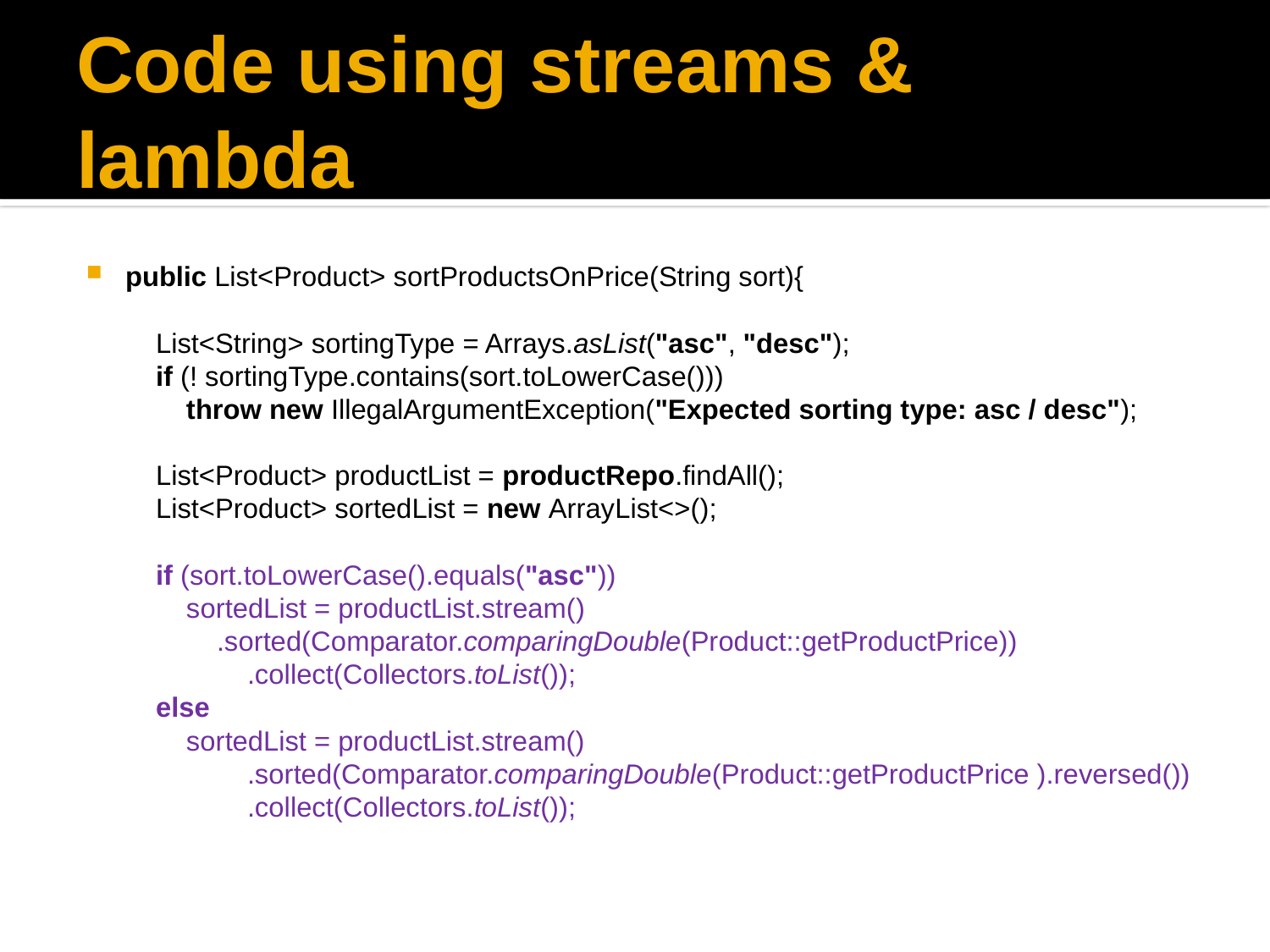

# Code using streams & lambda
public List<Product> sortProductsOnPrice(String sort){
    List<String> sortingType = Arrays.asList("asc", "desc");
    if (! sortingType.contains(sort.toLowerCase()))
        throw new IllegalArgumentException("Expected sorting type: asc / desc");
    List<Product> productList = productRepo.findAll();
    List<Product> sortedList = new ArrayList<>();
    if (sort.toLowerCase().equals("asc"))
        sortedList = productList.stream()
            .sorted(Comparator.comparingDouble(Product::getProductPrice))
                .collect(Collectors.toList());
    else
        sortedList = productList.stream()
                .sorted(Comparator.comparingDouble(Product::getProductPrice ).reversed())
                .collect(Collectors.toList());